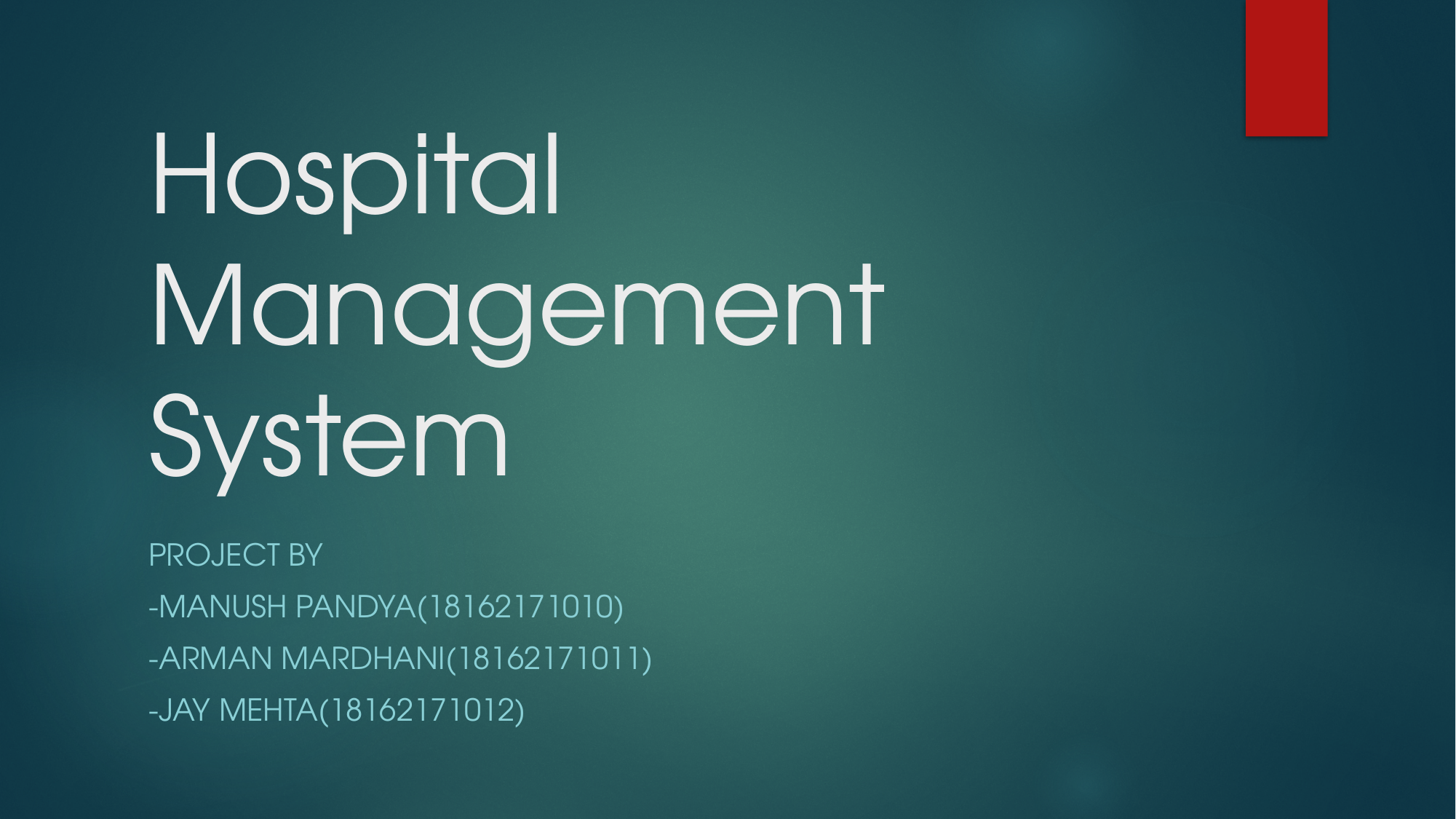

# Hospital Management System
Project by
-Manush Pandya(18162171010)
-Arman mardhani(18162171011)
-Jay Mehta(18162171012)